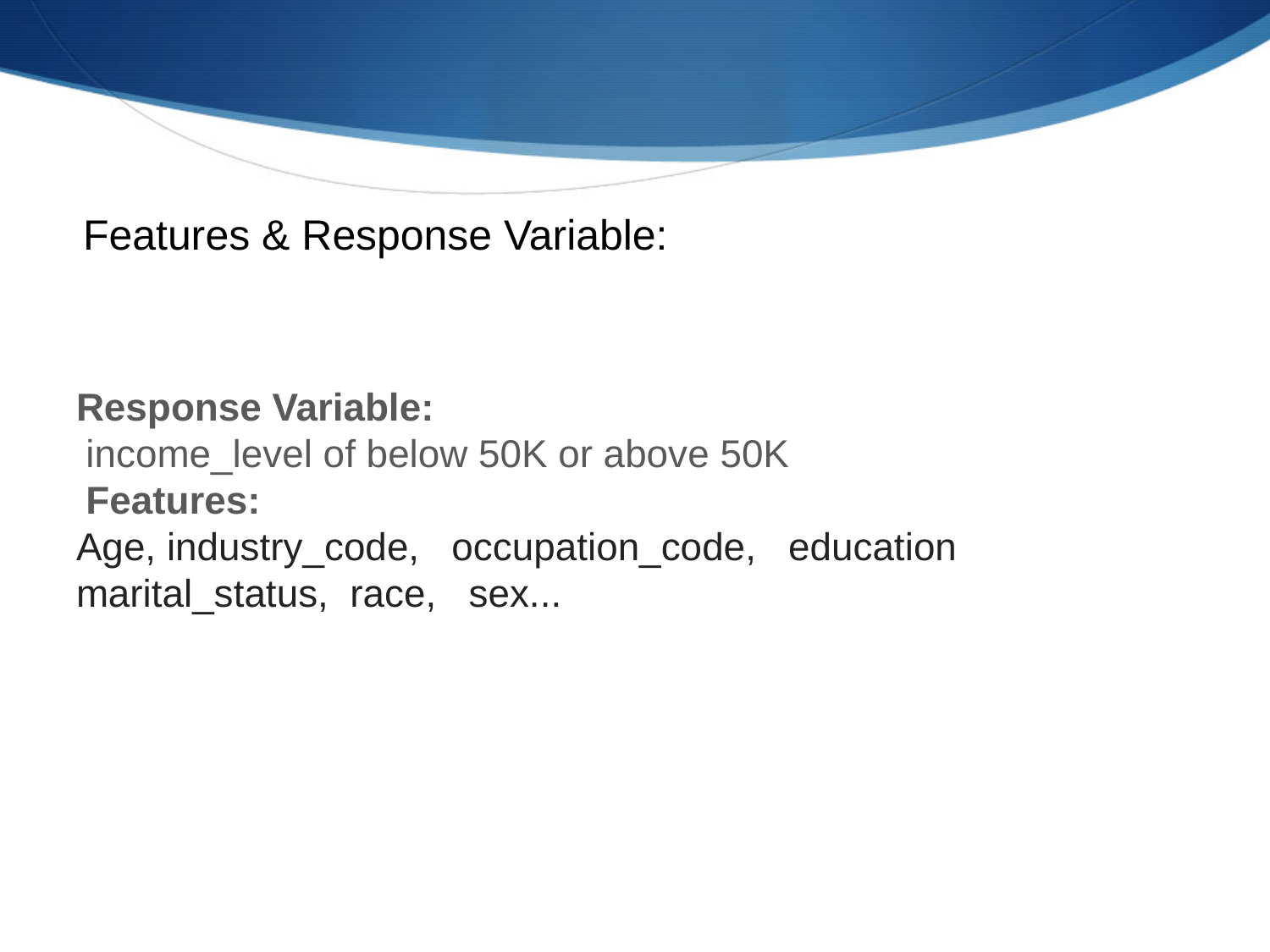

Features & Response Variable:
Response Variable:
income_level of below 50K or above 50K
Features:
Age, industry_code,   occupation_code,   education
marital_status,  race,   sex...